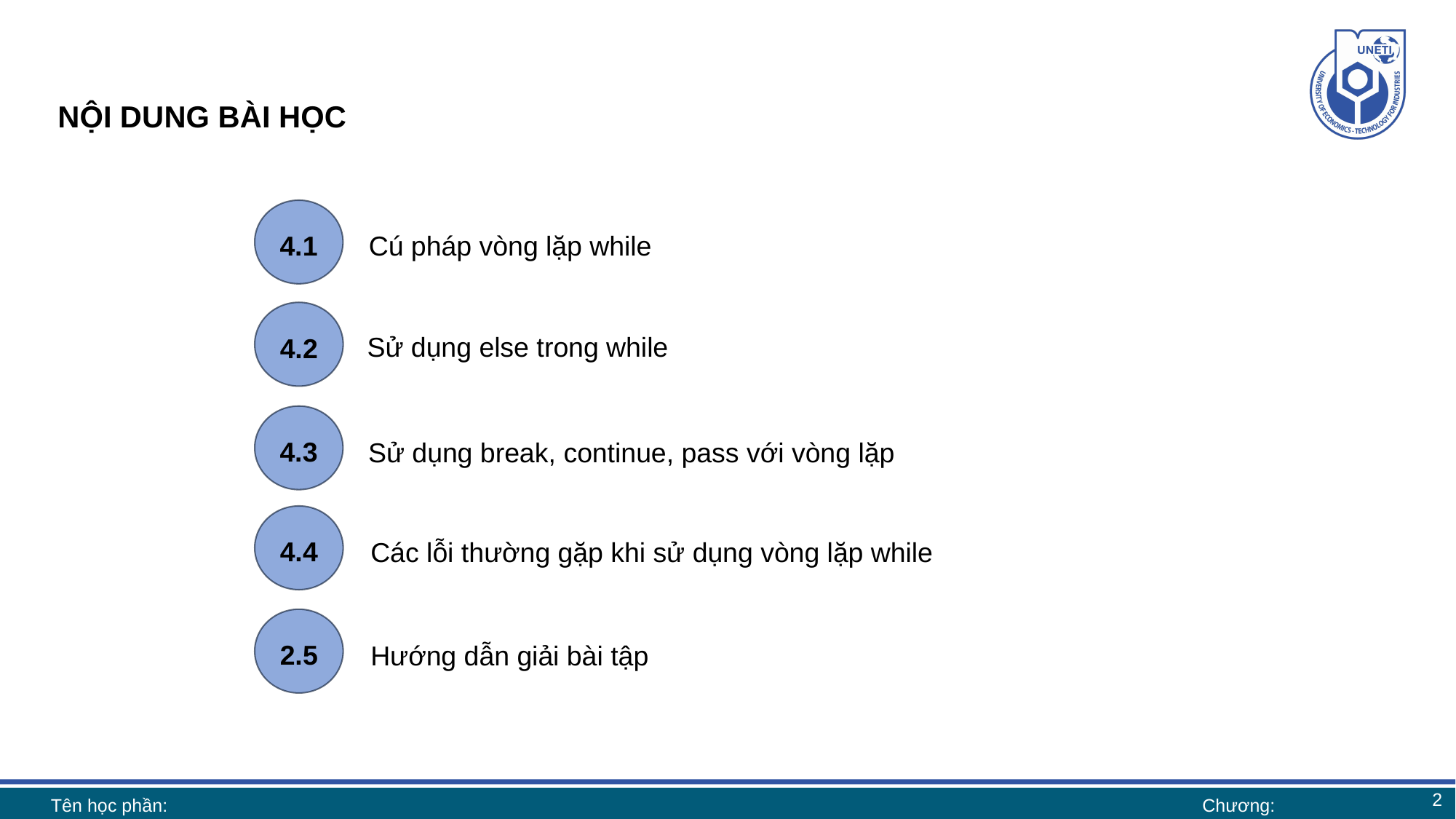

# NỘI DUNG BÀI HỌC
4.1
Cú pháp vòng lặp while
4.2
Sử dụng else trong while
4.3
Sử dụng break, continue, pass với vòng lặp
4.4
Các lỗi thường gặp khi sử dụng vòng lặp while
2.5
Hướng dẫn giải bài tập
2
Tên học phần:
Chương: